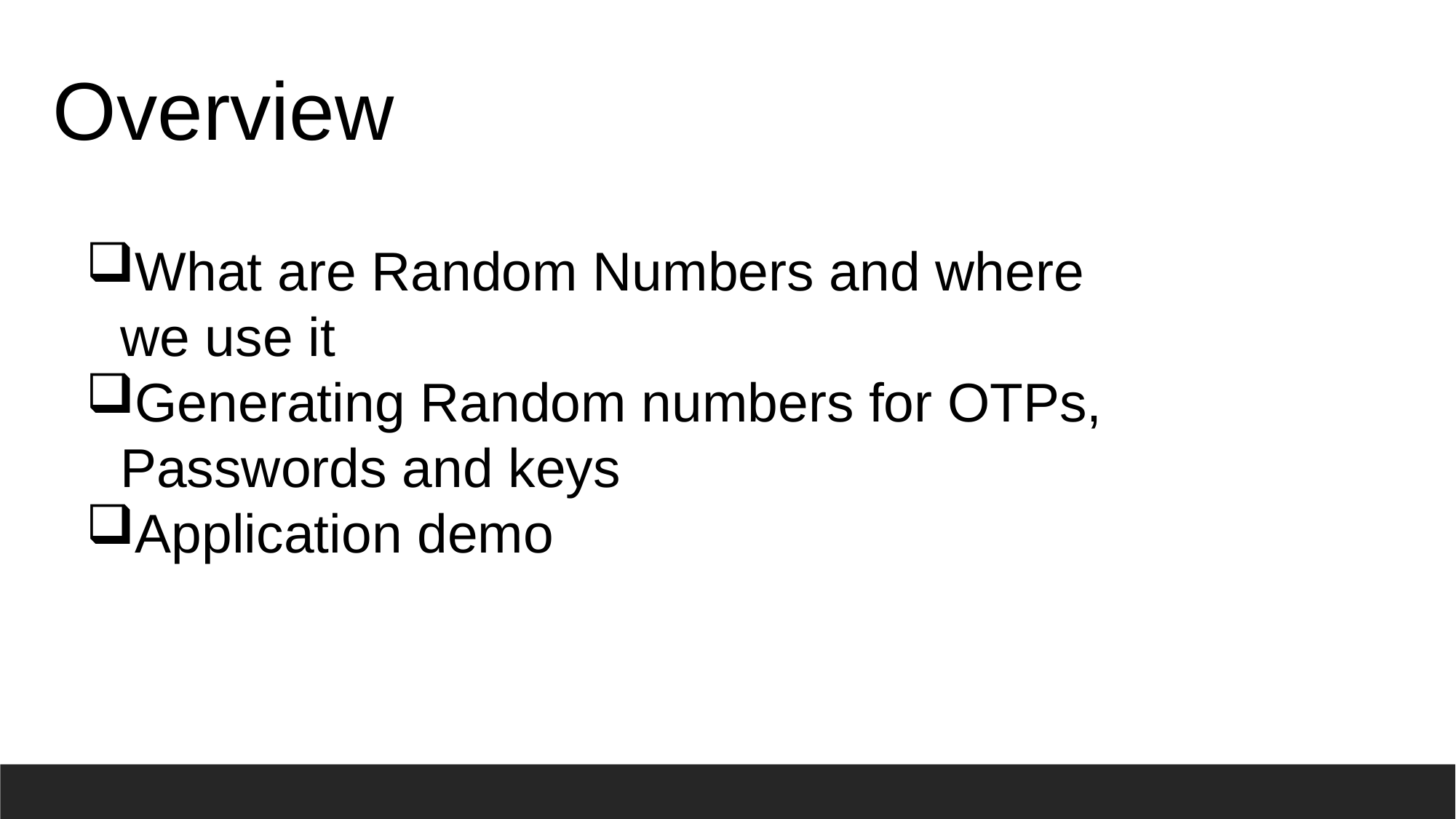

Overview
What are Random Numbers and where we use it
Generating Random numbers for OTPs, Passwords and keys
Application demo